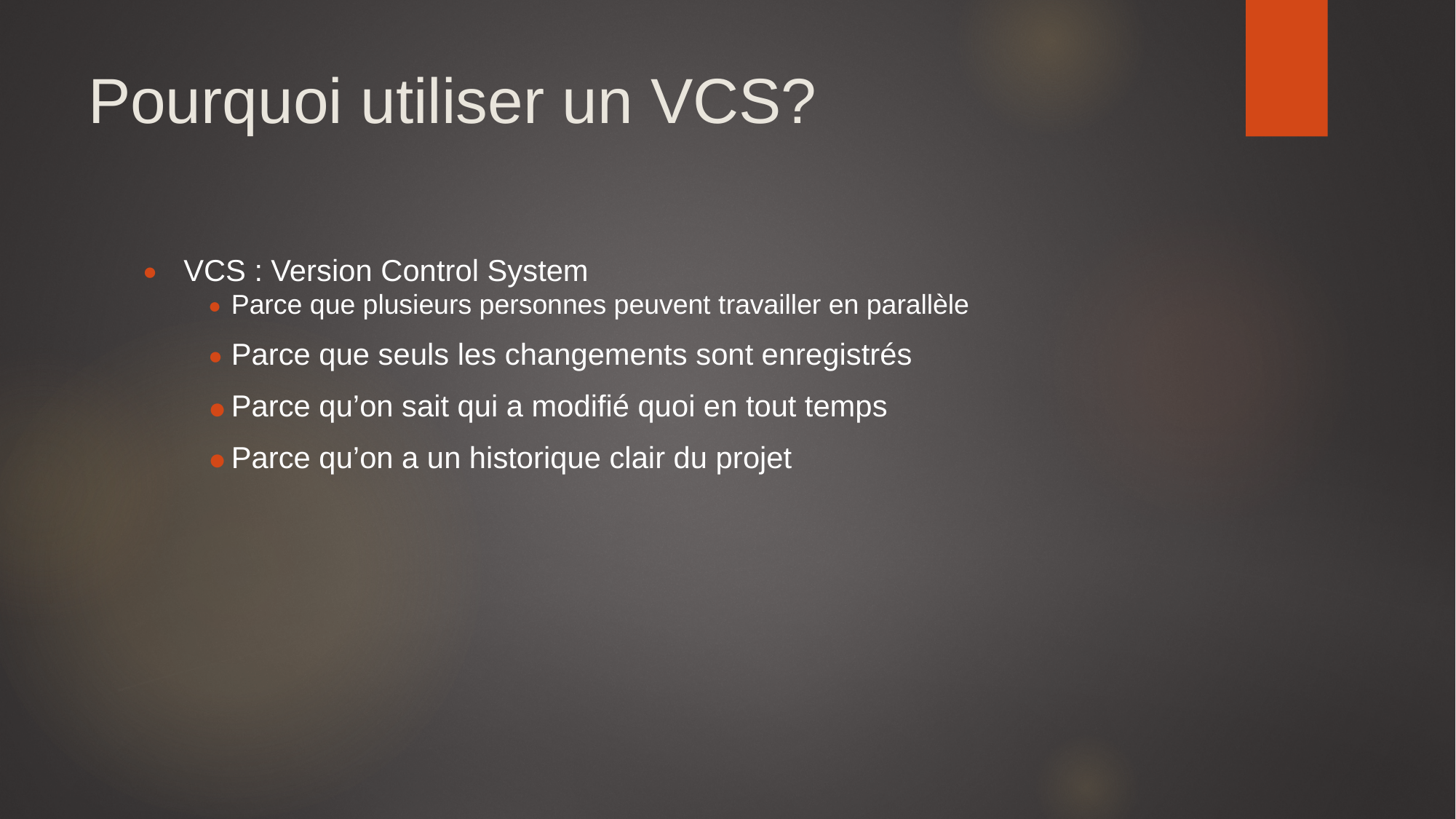

# Pourquoi utiliser un VCS?
VCS : Version Control System
Parce que plusieurs personnes peuvent travailler en parallèle
Parce que seuls les changements sont enregistrés
Parce qu’on sait qui a modifié quoi en tout temps
Parce qu’on a un historique clair du projet